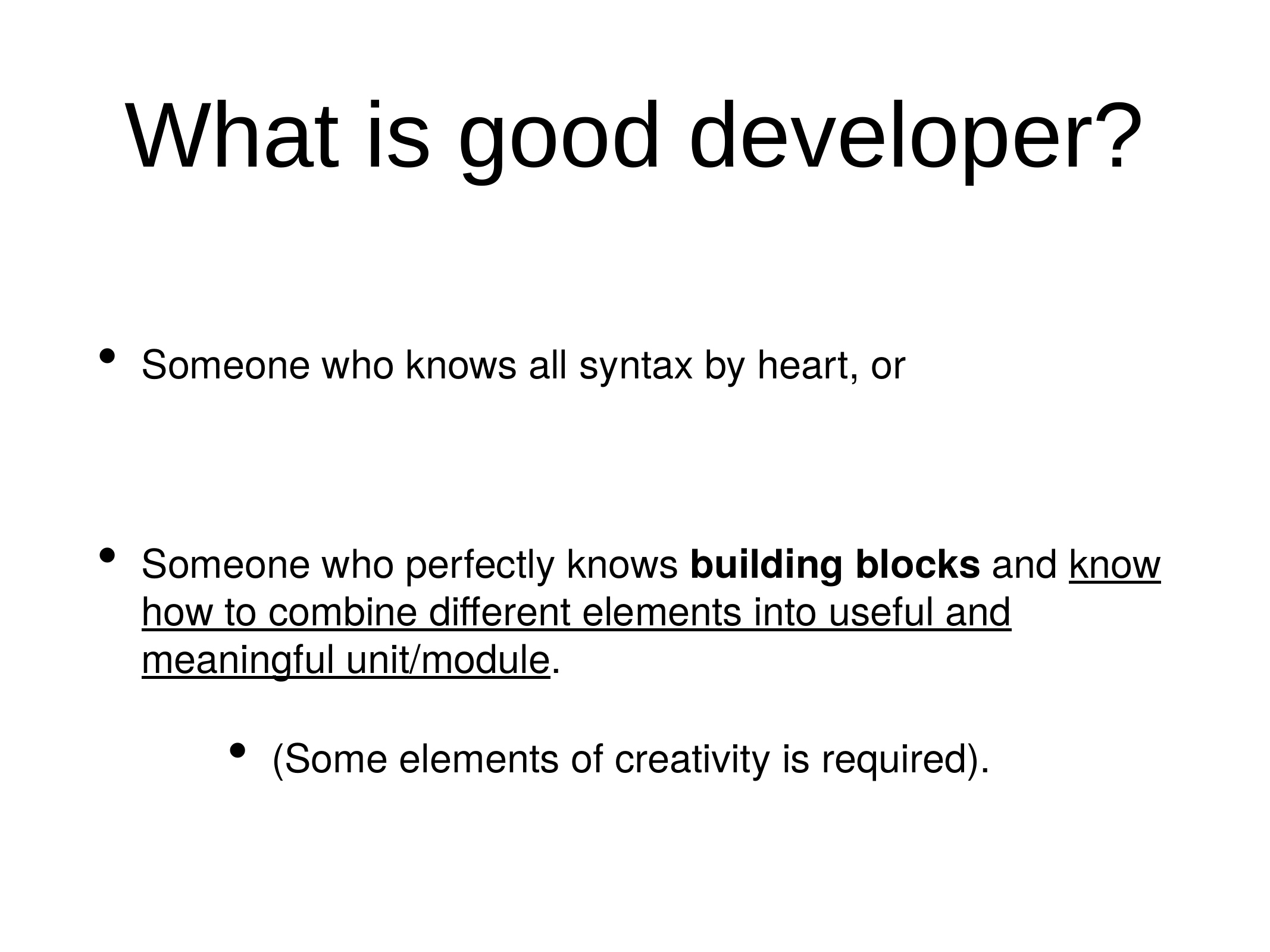

# What is good developer?
Someone who knows all syntax by heart, or

Someone who perfectly knows building blocks and know how to combine different elements into useful and meaningful unit/module.
(Some elements of creativity is required).